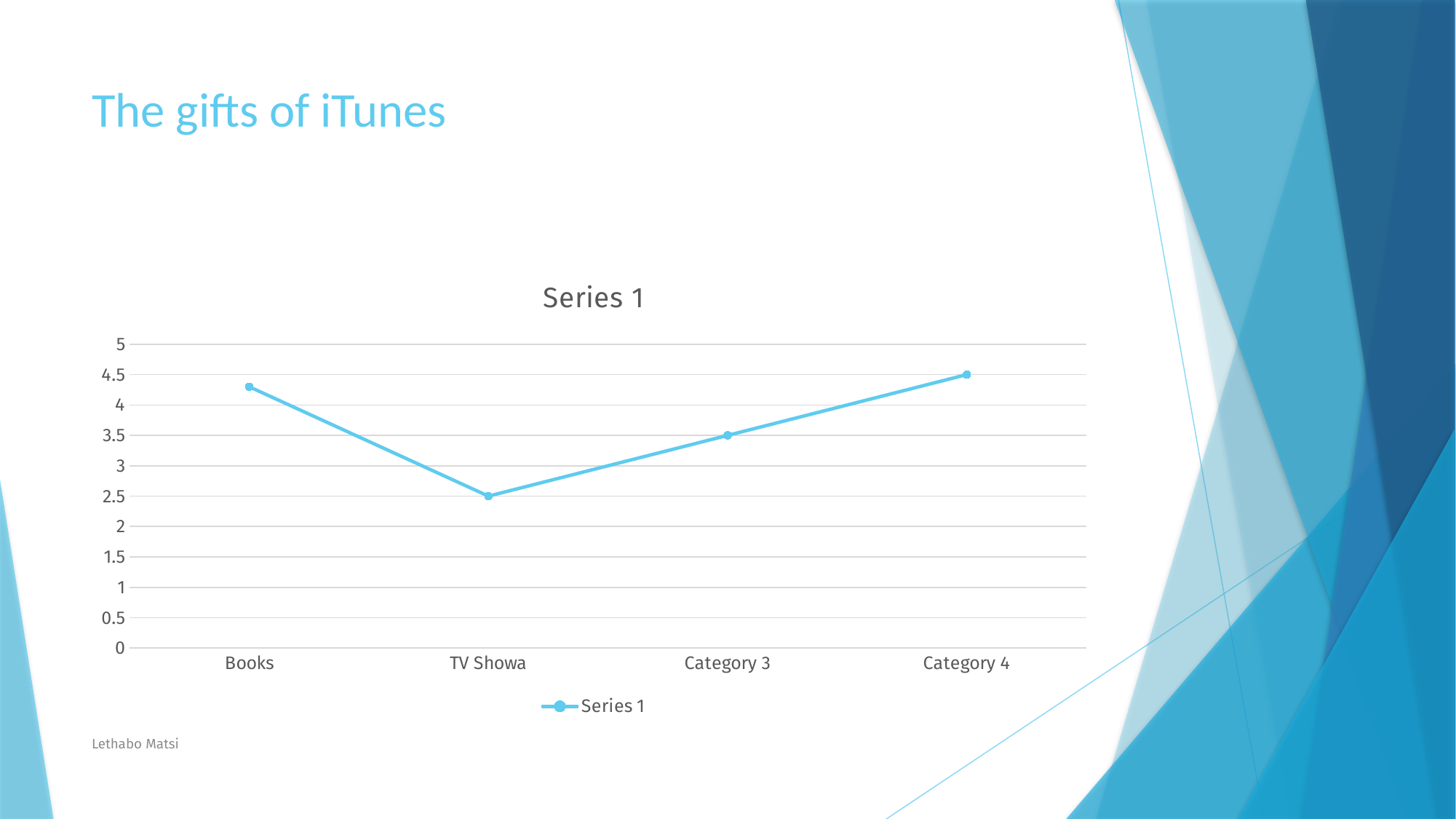

# The gifts of iTunes

### Chart:

| Category | Series 1 |
|---|---|
| Books | 4.3 |
| TV Showa | 2.5 |
| Category 3 | 3.5 |
| Category 4 | 4.5 |
Lethabo Matsi